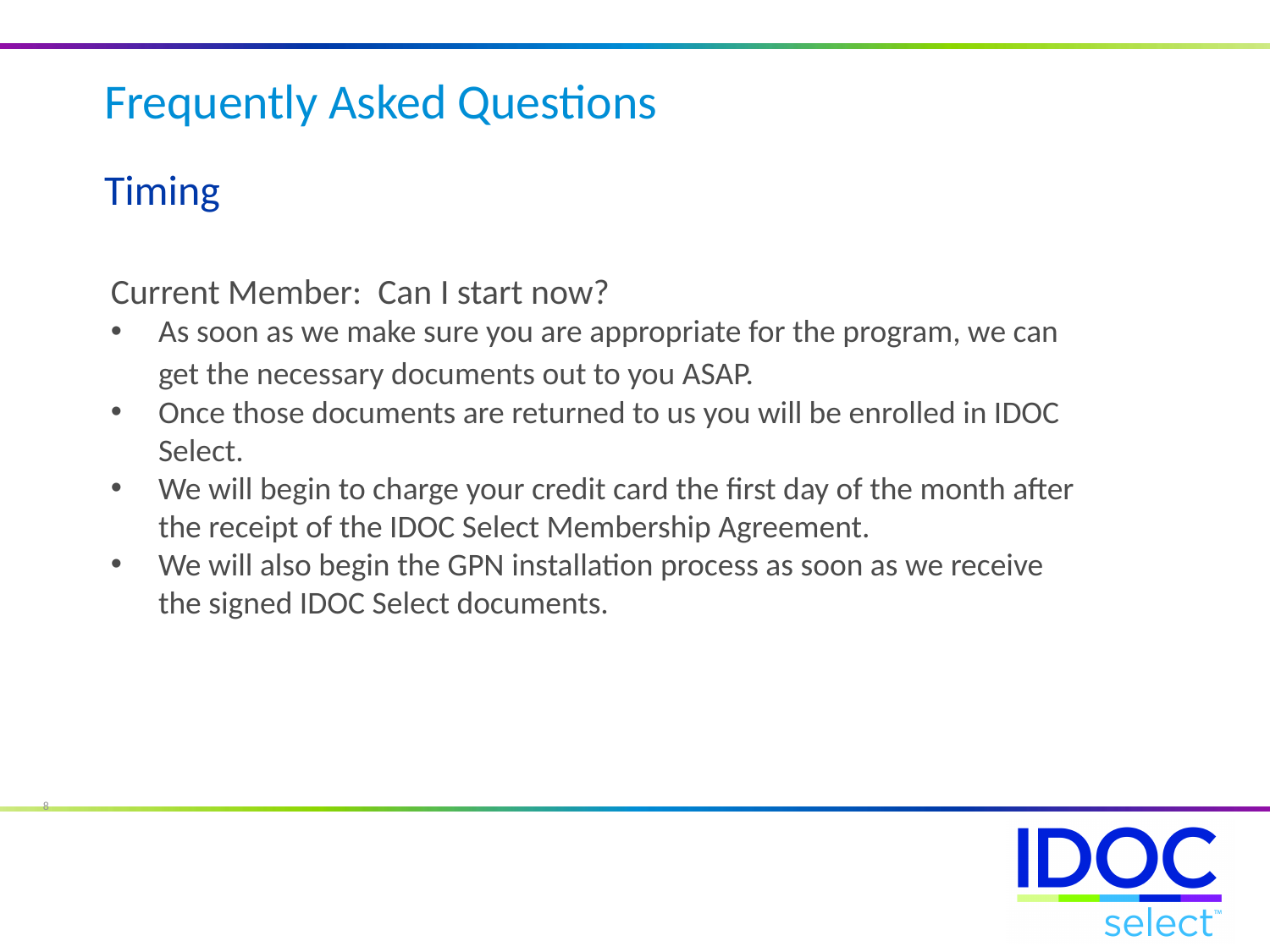

Frequently Asked Questions
Timing
Current Member:  Can I start now?
As soon as we make sure you are appropriate for the program, we can get the necessary documents out to you ASAP.
Once those documents are returned to us you will be enrolled in IDOC Select.
We will begin to charge your credit card the first day of the month after the receipt of the IDOC Select Membership Agreement.
We will also begin the GPN installation process as soon as we receive the signed IDOC Select documents.
8